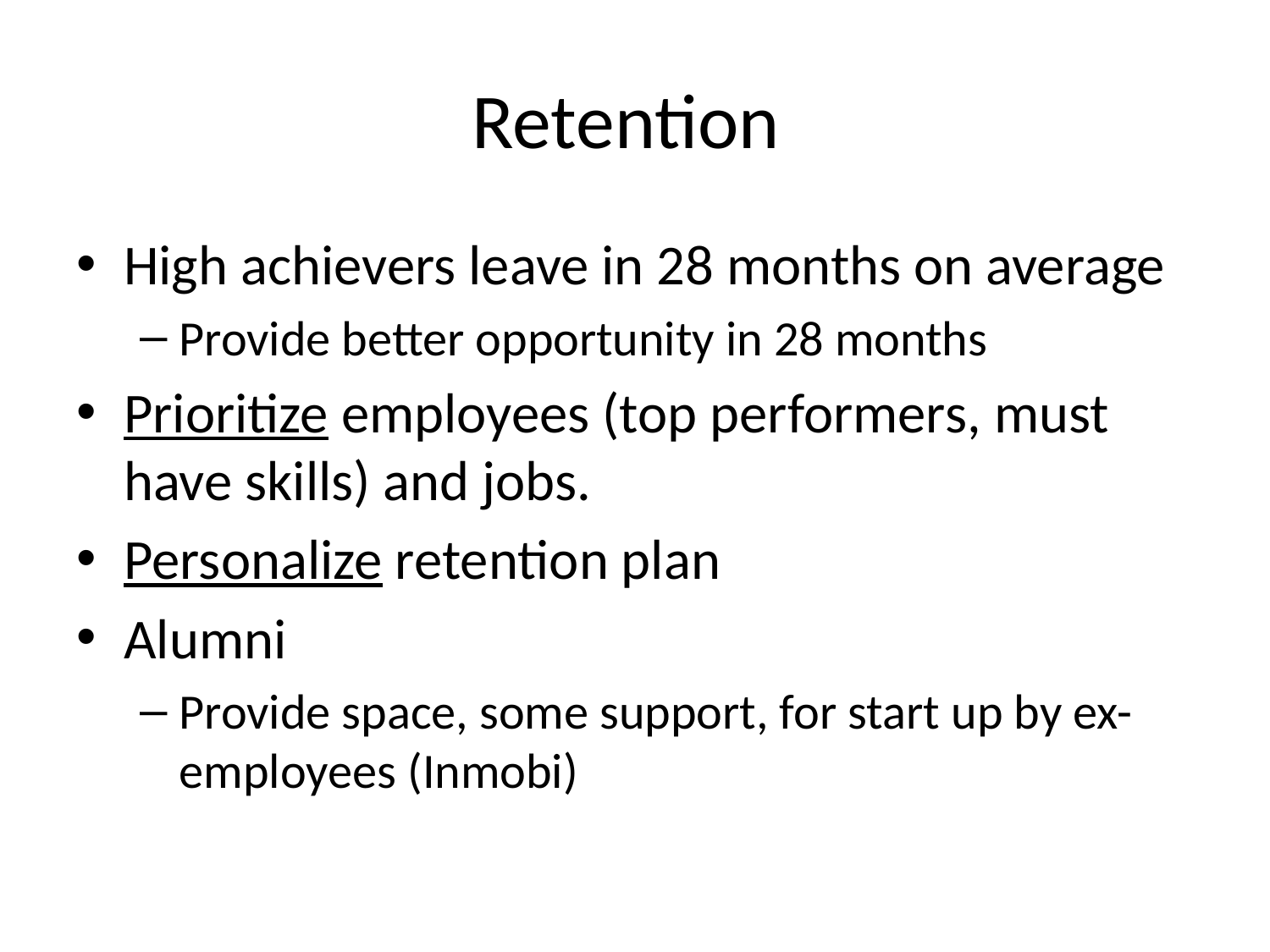

# Retention
High achievers leave in 28 months on average
Provide better opportunity in 28 months
Prioritize employees (top performers, must have skills) and jobs.
Personalize retention plan
Alumni
Provide space, some support, for start up by ex- employees (Inmobi)